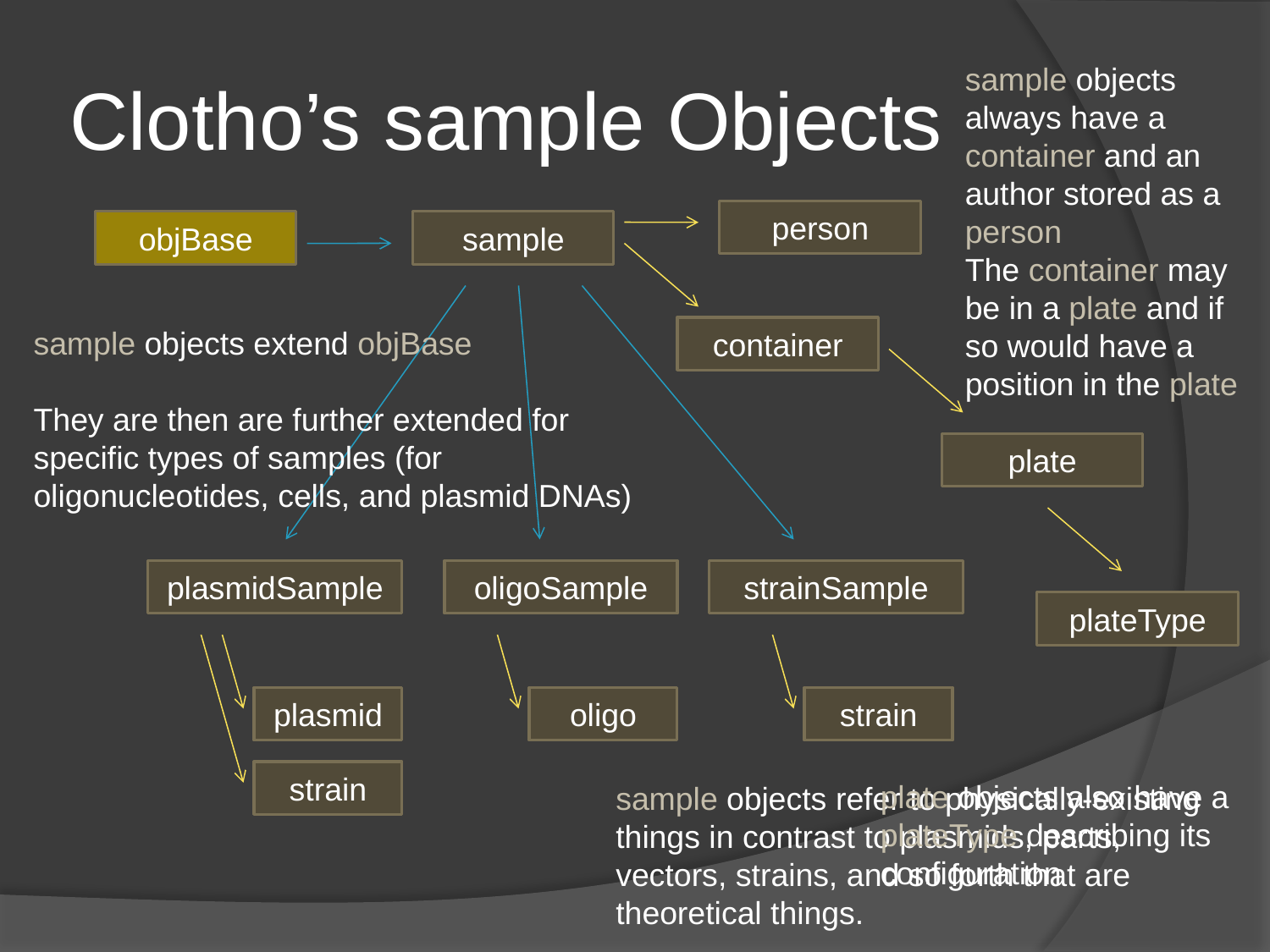

# Clotho’s sample Objects
sample objects always have a container and an author stored as a person
The container may be in a plate and if so would have a position in the plate
person
objBase
sample
sample objects extend objBase

They are then are further extended for specific types of samples (for oligonucleotides, cells, and plasmid DNAs)
container
plate
plasmidSample
oligoSample
strainSample
plateType
plasmid
oligo
strain
strain
plate objects also have a plateType describing its configuration
sample objects refer to physically-existing things in contrast to plasmids, parts, vectors, strains, and so forth that are theoretical things.